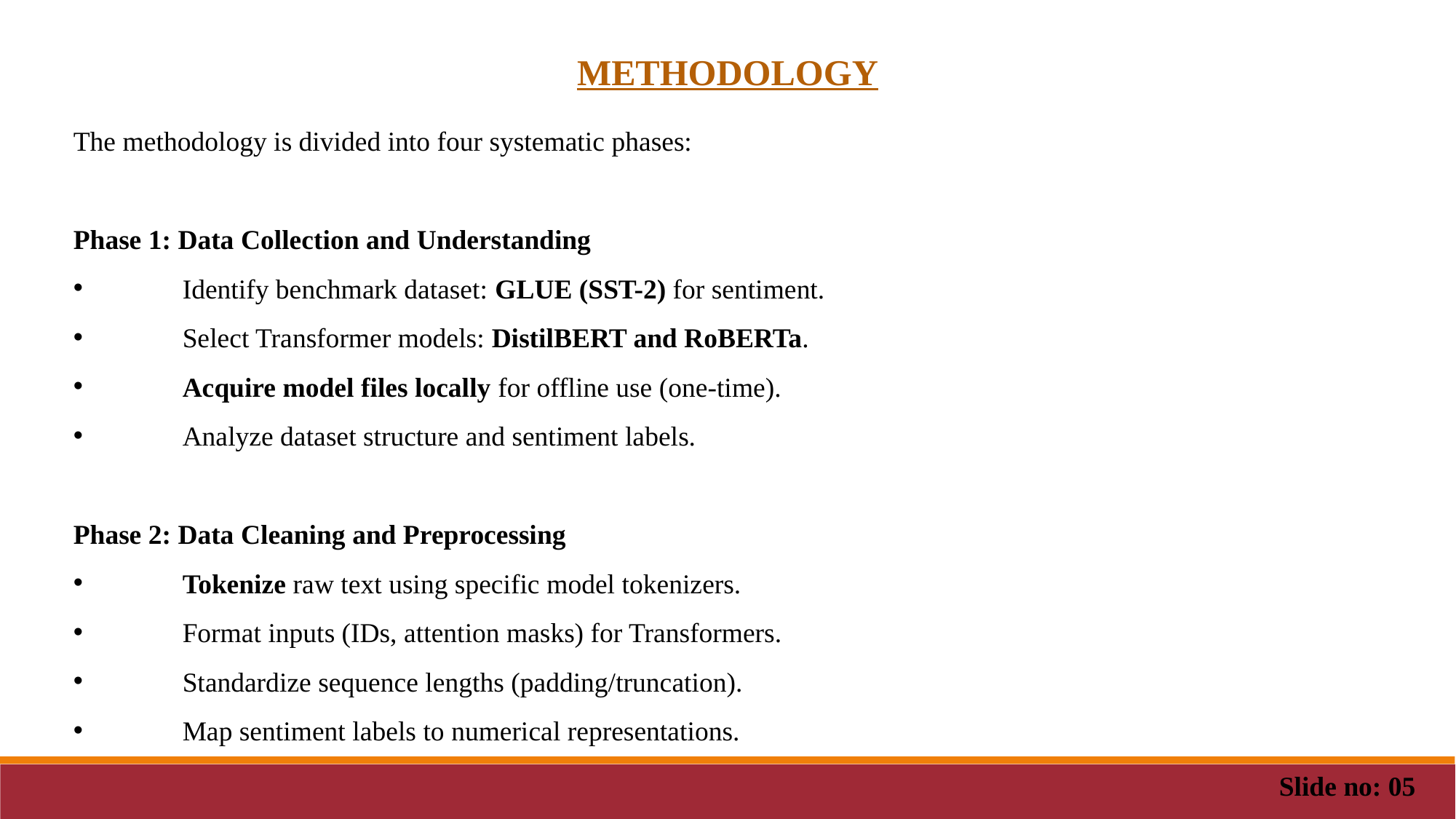

METHODOLOGY
The methodology is divided into four systematic phases:

Phase 1: Data Collection and Understanding
 	Identify benchmark dataset: GLUE (SST-2) for sentiment.
 	Select Transformer models: DistilBERT and RoBERTa.
 	Acquire model files locally for offline use (one-time).
 	Analyze dataset structure and sentiment labels.

Phase 2: Data Cleaning and Preprocessing
 	Tokenize raw text using specific model tokenizers.
 	Format inputs (IDs, attention masks) for Transformers.
 	Standardize sequence lengths (padding/truncation).
 	Map sentiment labels to numerical representations.
Slide no: 05